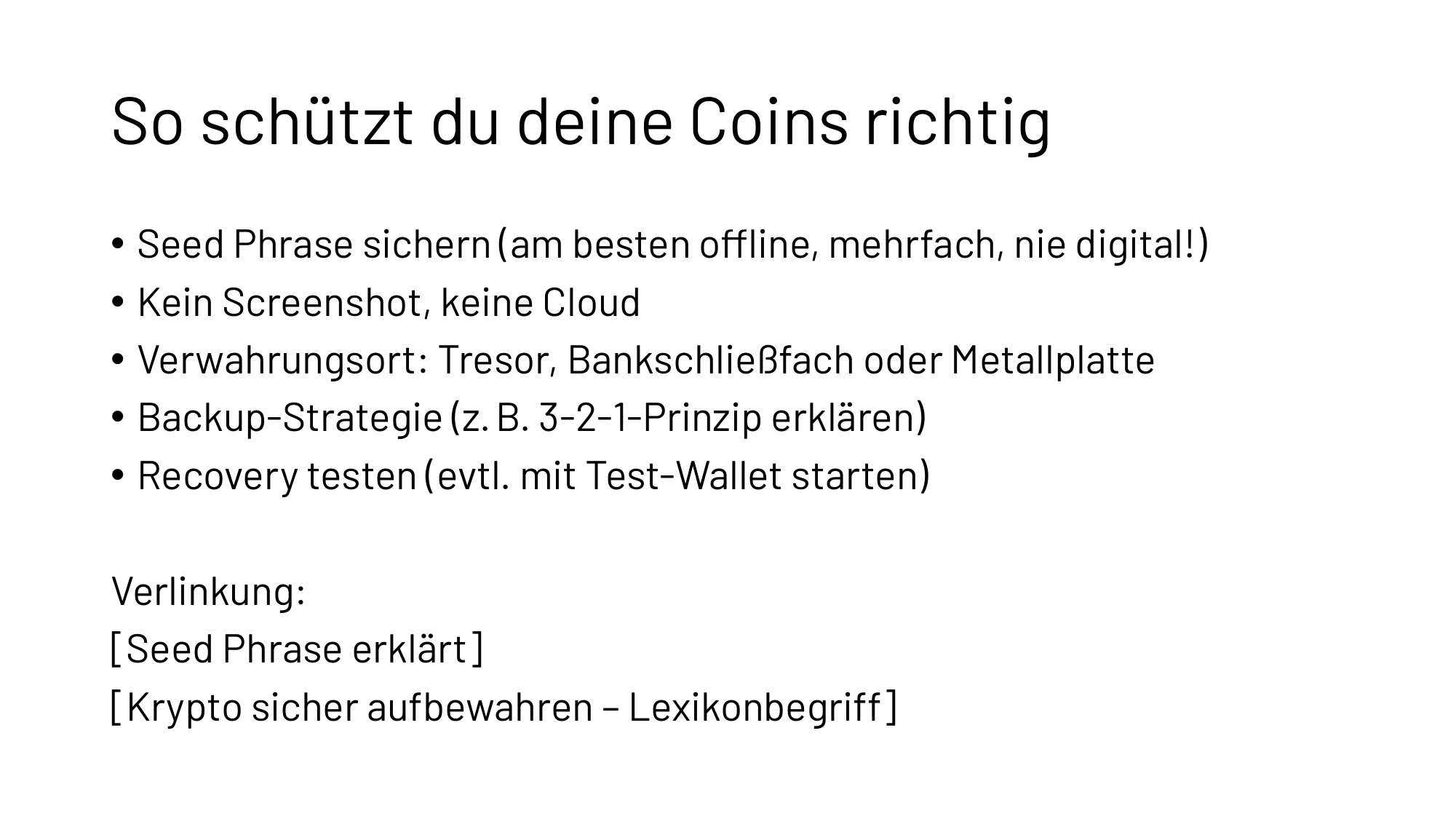

# So schützt du deine Coins richtig
Seed Phrase sichern (am besten offline, mehrfach, nie digital!)
Kein Screenshot, keine Cloud
Verwahrungsort: Tresor, Bankschließfach oder Metallplatte
Backup-Strategie (z. B. 3-2-1-Prinzip erklären)
Recovery testen (evtl. mit Test-Wallet starten)

Verlinkung:
[Seed Phrase erklärt]
[Krypto sicher aufbewahren – Lexikonbegriff]